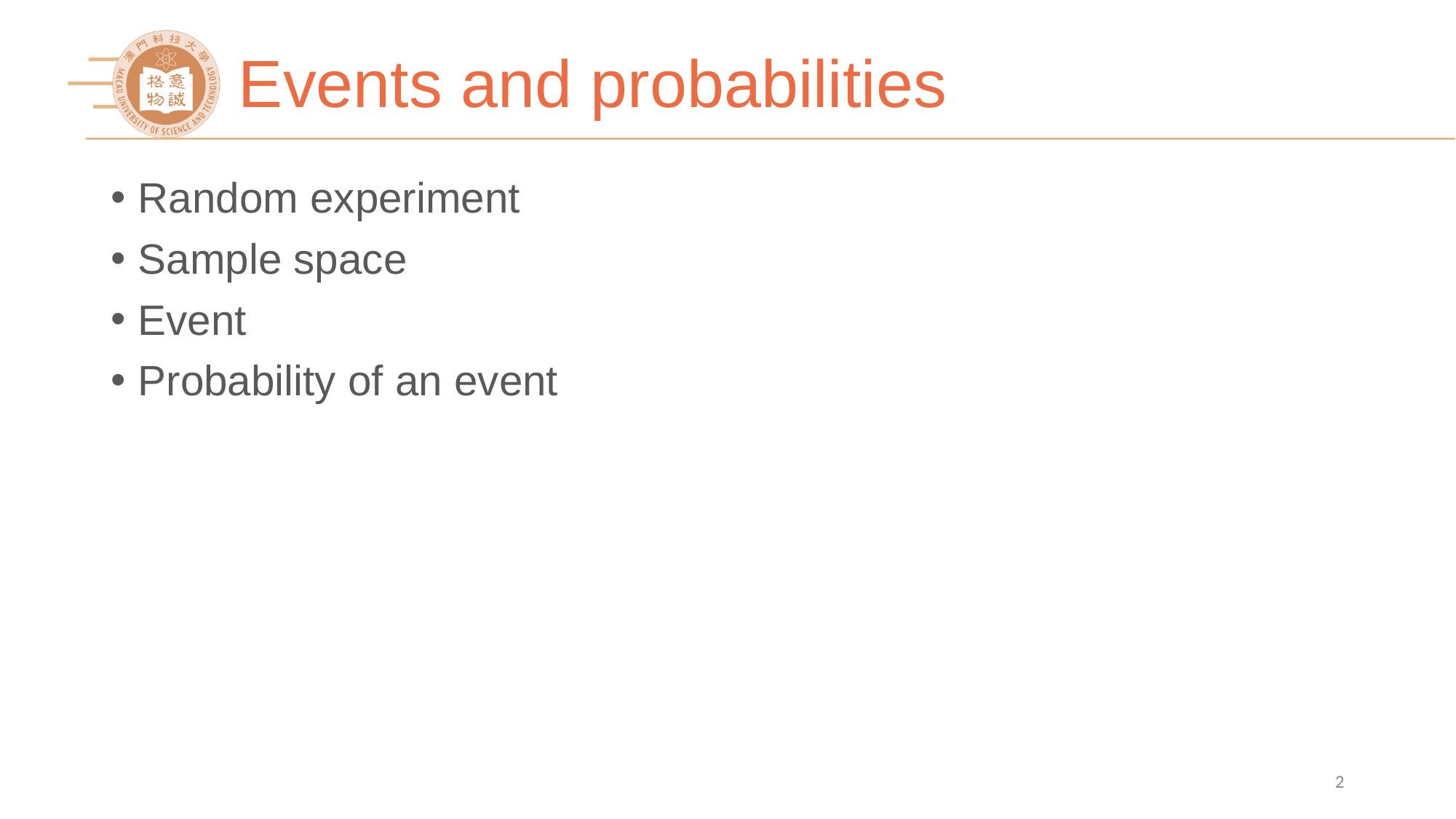

# Events and probabilities
Random experiment
Sample space
Event
Probability of an event
2